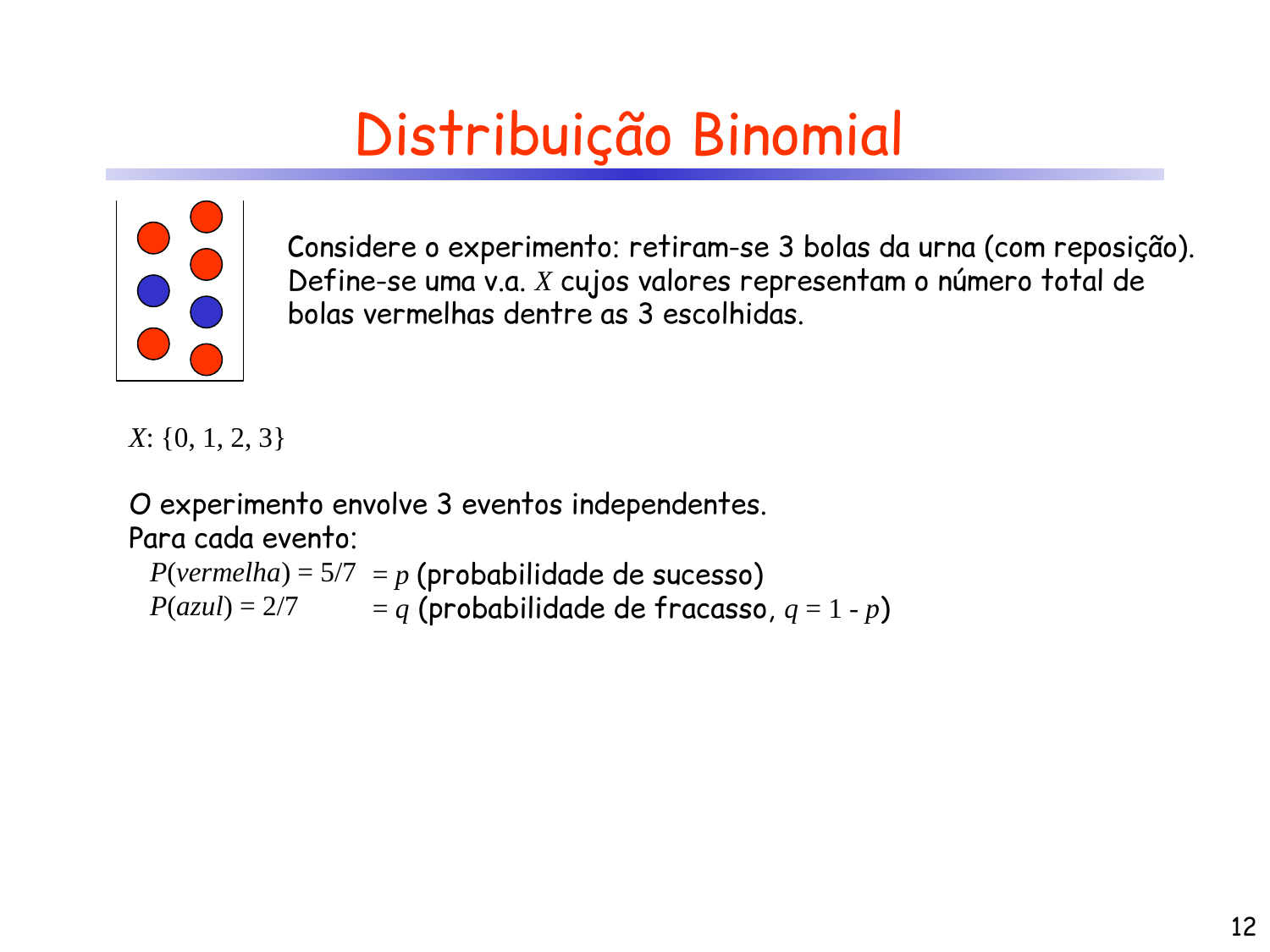

# Distribuição Binomial

Considere o experimento: retiram-se 3 bolas da urna (com reposição). Define-se uma v.a. X cujos valores representam o número total de bolas vermelhas dentre as 3 escolhidas.
X: {0, 1, 2, 3}

O experimento envolve 3 eventos independentes.
Para cada evento:
   P(vermelha) = 5/7
   P(azul) = 2/7
= p (probabilidade de sucesso)
= q (probabilidade de fracasso, q = 1 - p)
12